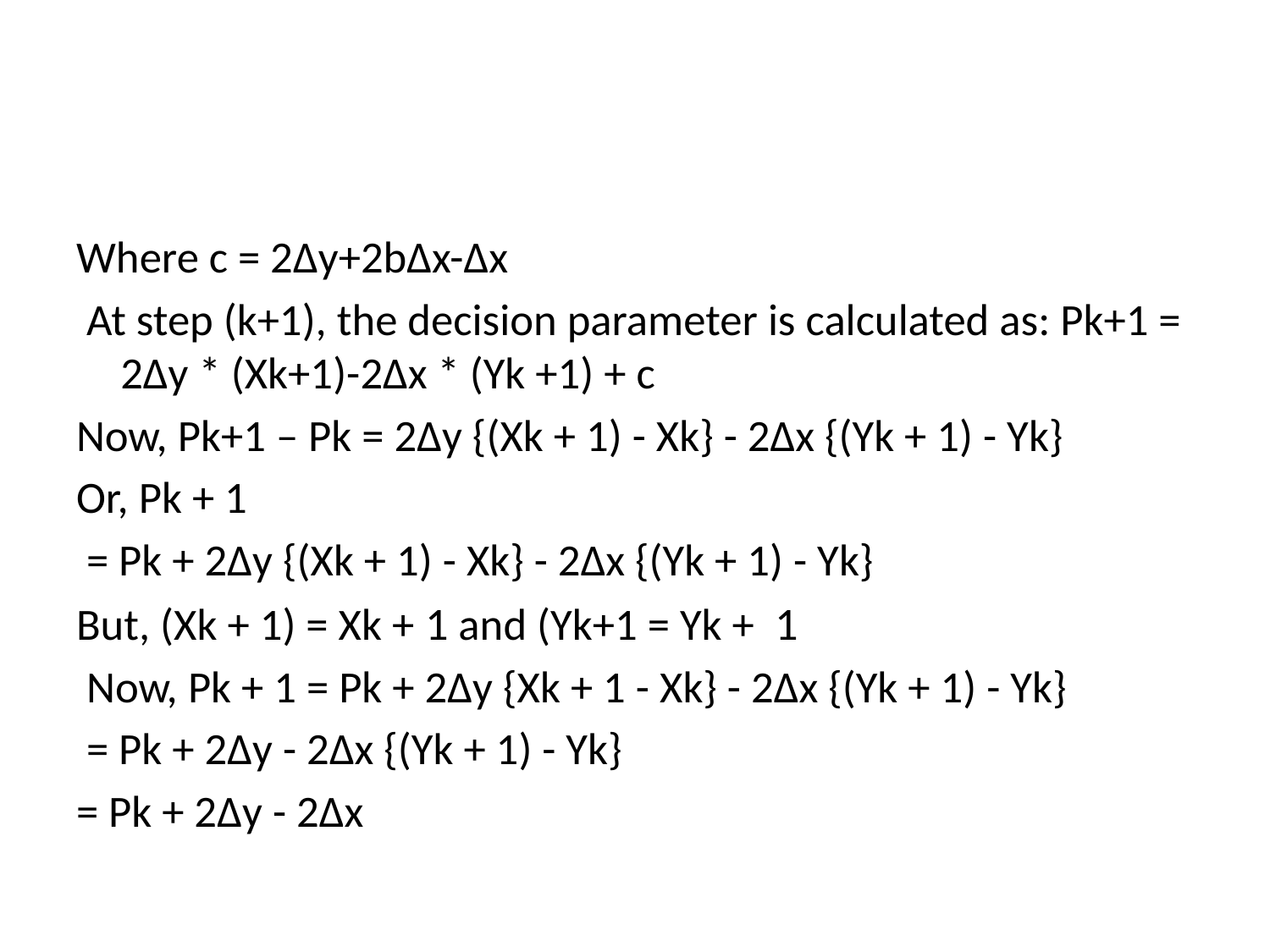

#
Where c = 2∆y+2b∆x-∆x
 At step (k+1), the decision parameter is calculated as: Pk+1 = 2∆y * (Xk+1)-2∆x * (Yk +1) + c
Now, Pk+1 – Pk = 2∆y {(Xk + 1) - Xk} - 2∆x {(Yk + 1) - Yk}
Or, Pk + 1
 = Pk + 2∆y {(Xk + 1) - Xk} - 2∆x {(Yk + 1) - Yk}
But, (Xk + 1) = Xk + 1 and (Yk+1 = Yk +  1
 Now, Pk + 1 = Pk + 2∆y {Xk + 1 - Xk} - 2∆x {(Yk + 1) - Yk}
 = Pk + 2∆y - 2∆x {(Yk + 1) - Yk}
= Pk + 2∆y - 2∆x